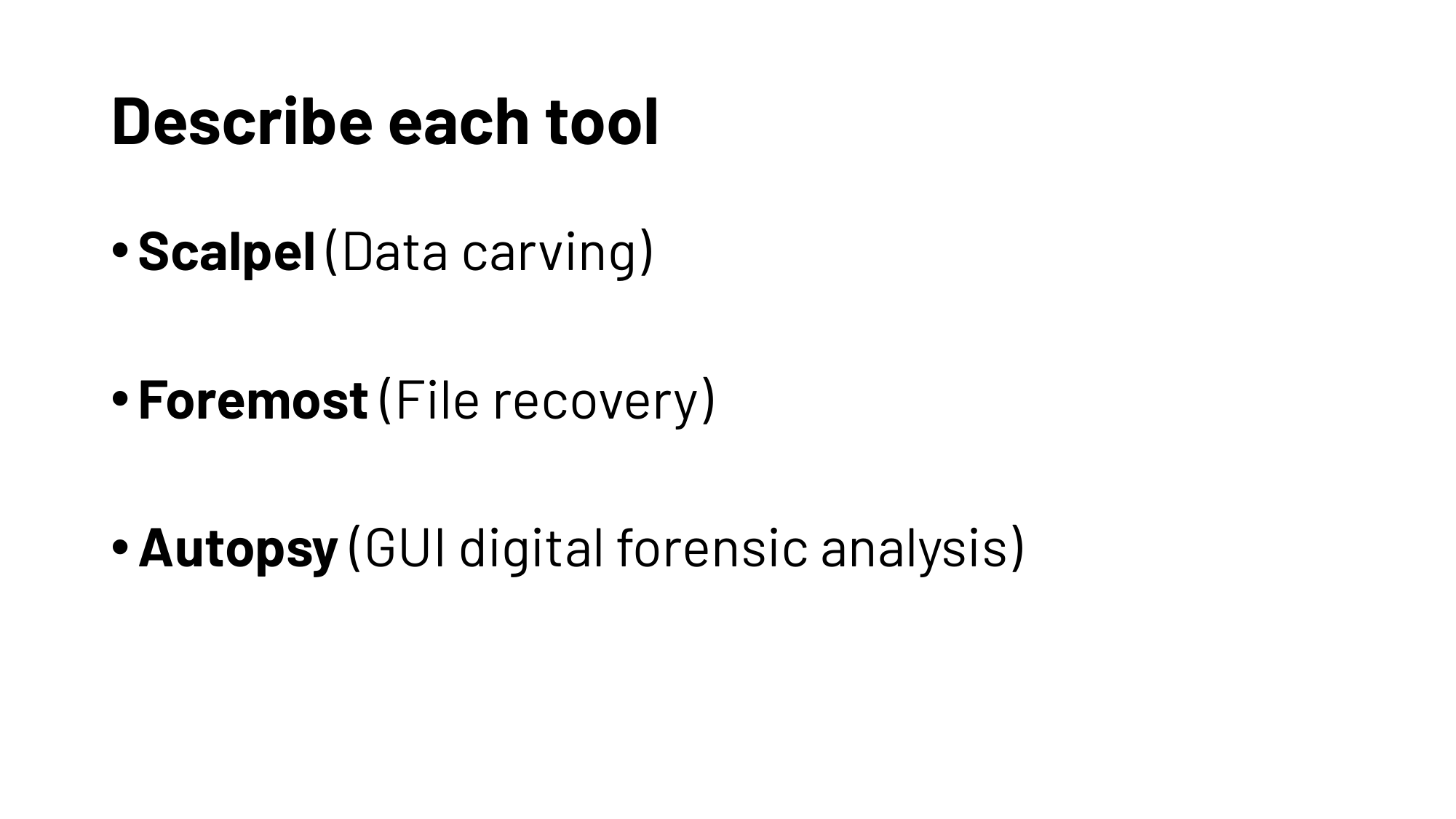

# Describe each tool
Scalpel (Data carving)

Foremost (File recovery)

Autopsy (GUI digital forensic analysis)